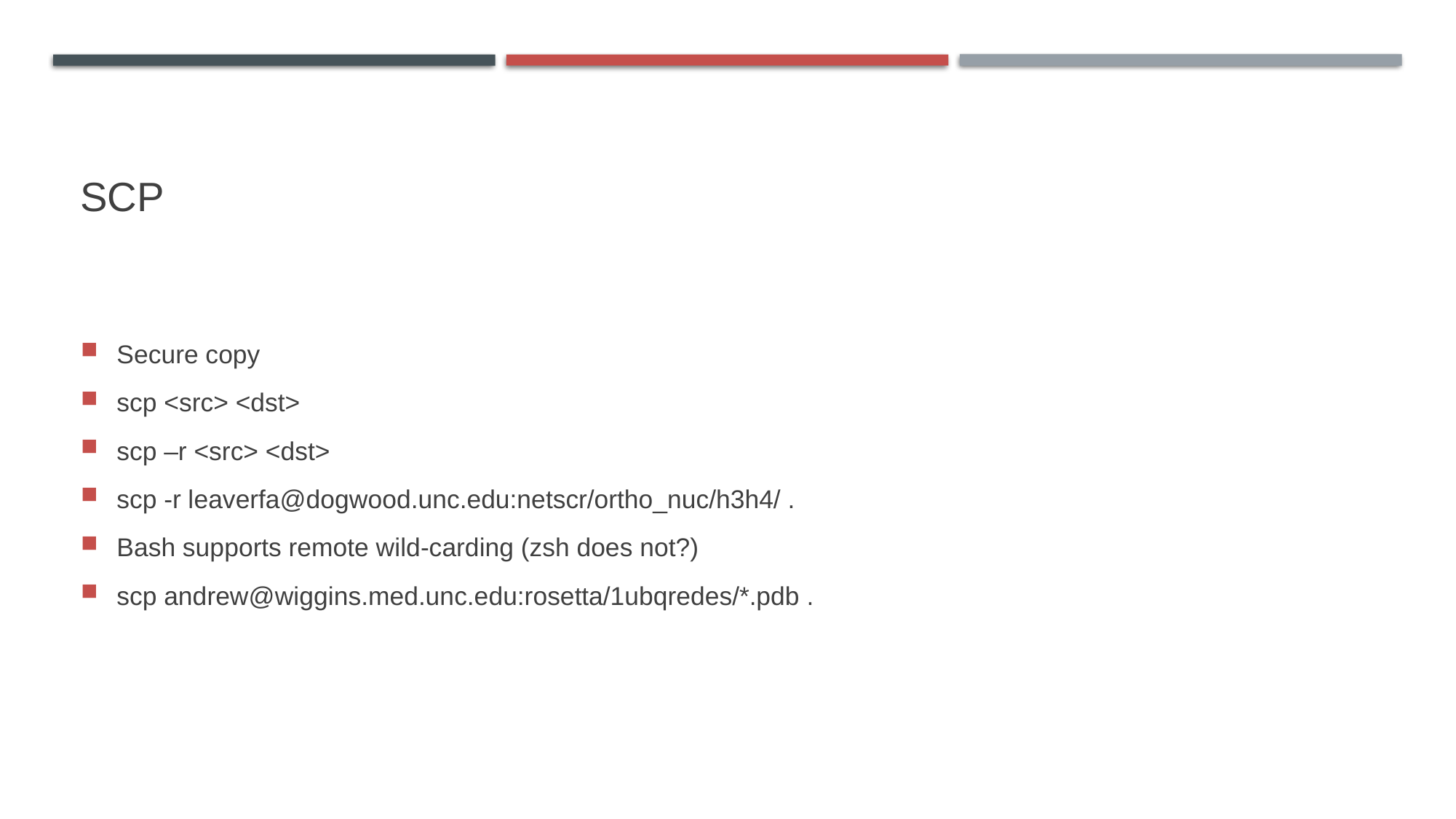

# scp
Secure copy
scp <src> <dst>
scp –r <src> <dst>
scp -r leaverfa@dogwood.unc.edu:netscr/ortho_nuc/h3h4/ .
Bash supports remote wild-carding (zsh does not?)
scp andrew@wiggins.med.unc.edu:rosetta/1ubqredes/*.pdb .